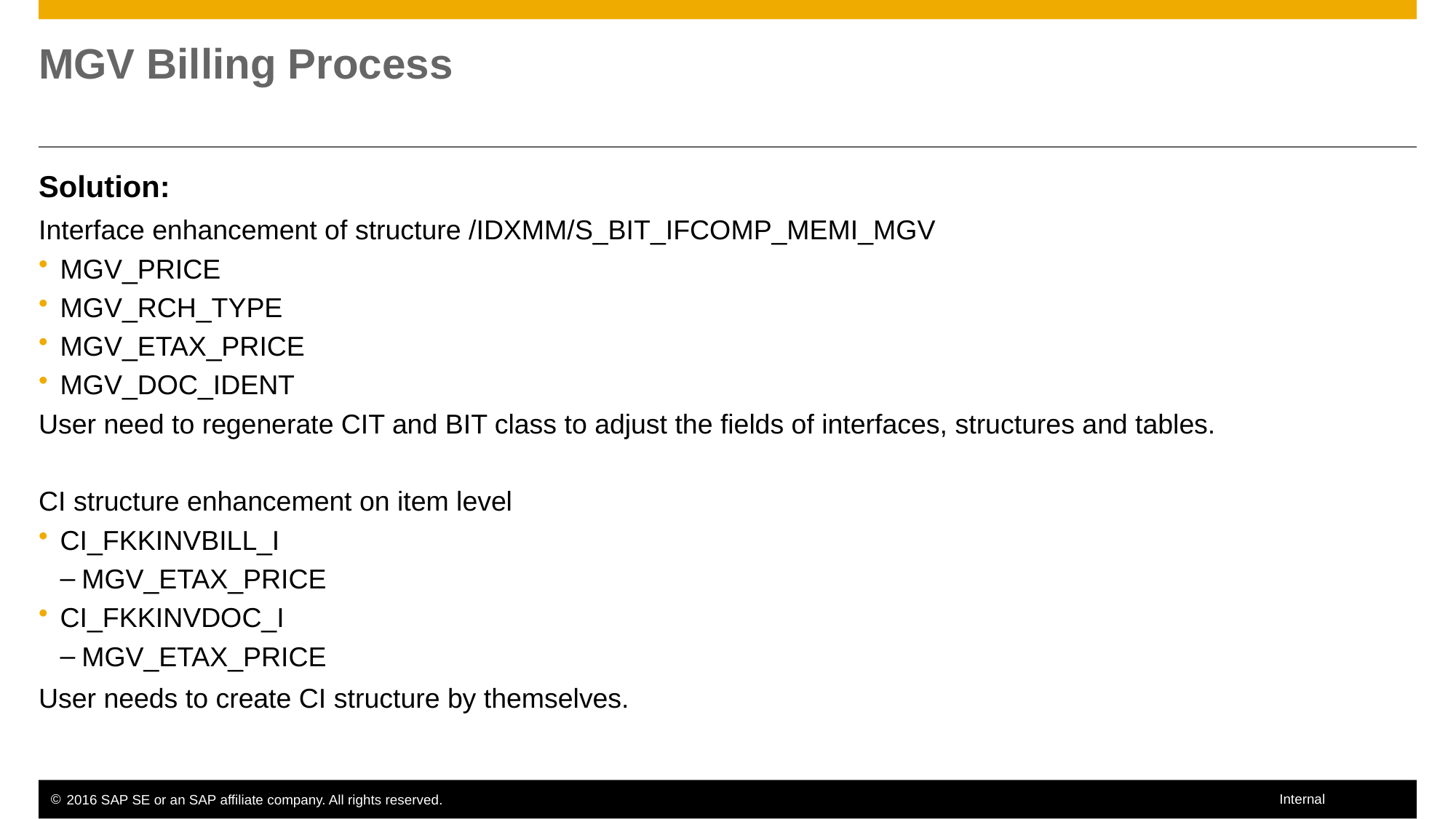

# MGV Billing Process
Solution:
Interface enhancement of structure /IDXMM/S_BIT_IFCOMP_MEMI_MGV
MGV_PRICE
MGV_RCH_TYPE
MGV_ETAX_PRICE
MGV_DOC_IDENT
User need to regenerate CIT and BIT class to adjust the fields of interfaces, structures and tables.

CI structure enhancement on item level
CI_FKKINVBILL_I
MGV_ETAX_PRICE
CI_FKKINVDOC_I
MGV_ETAX_PRICE
User needs to create CI structure by themselves.